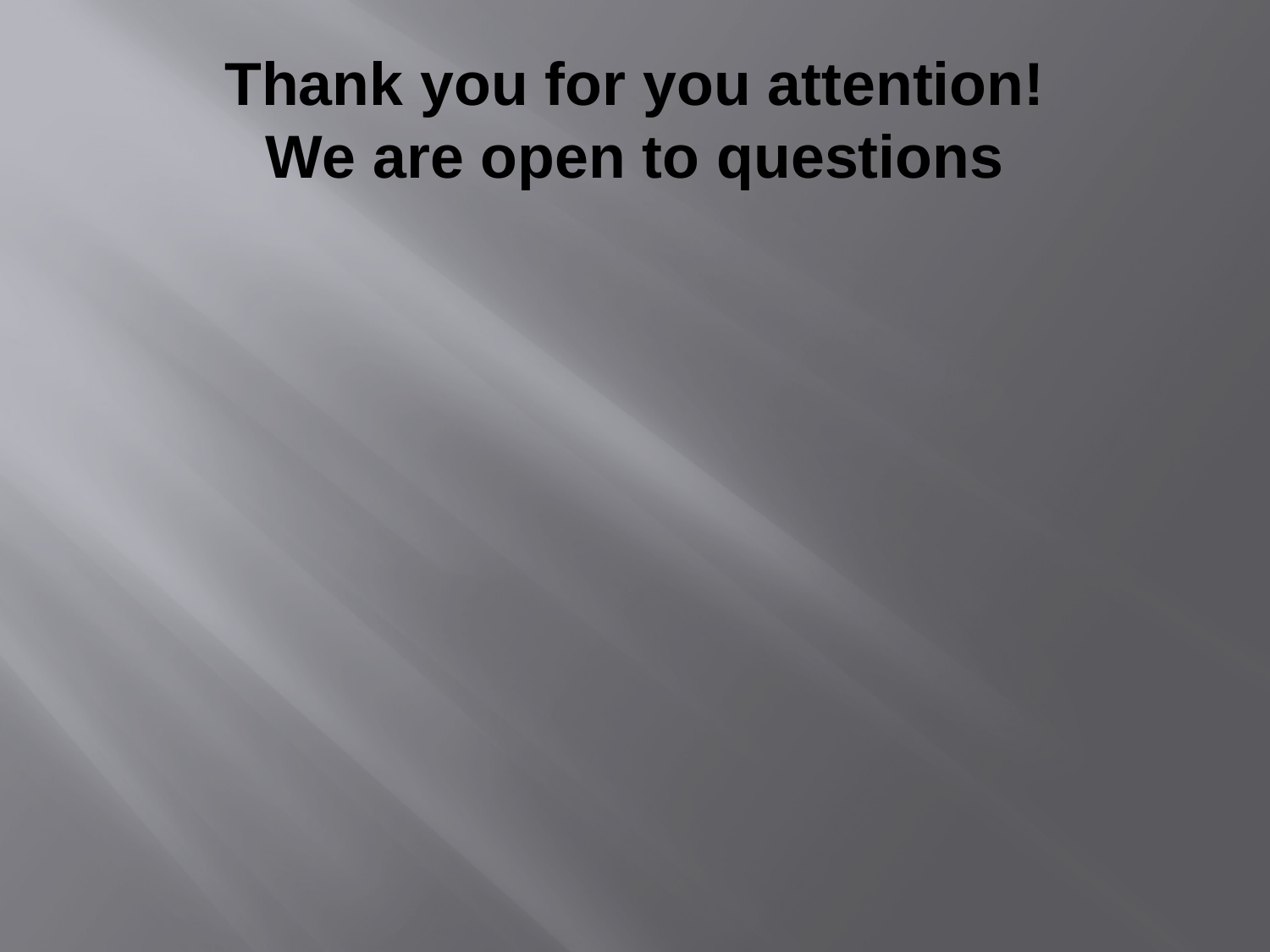

# Thank you for you attention! We are open to questions